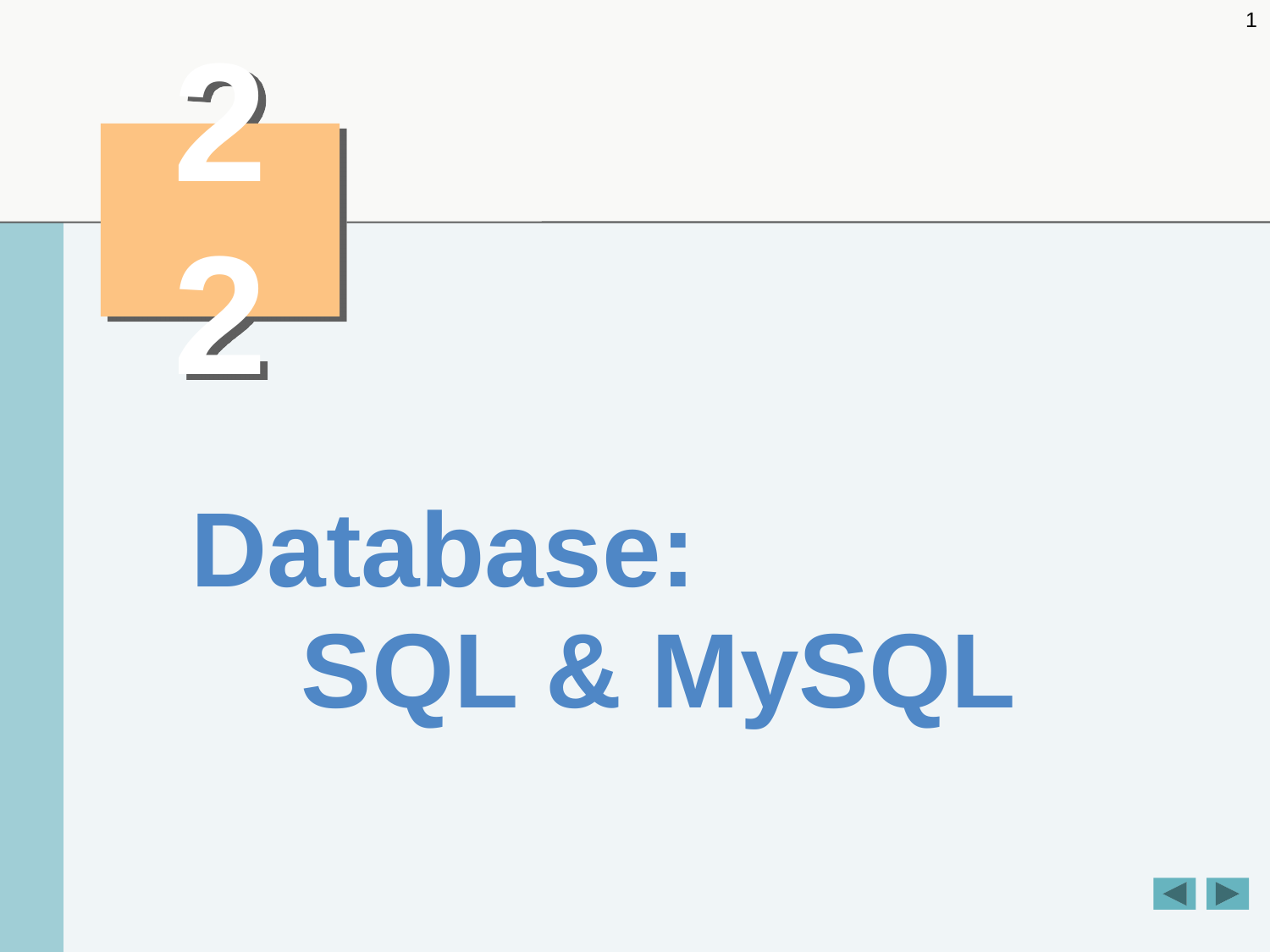

1
# 22
Database:              SQL & MySQL